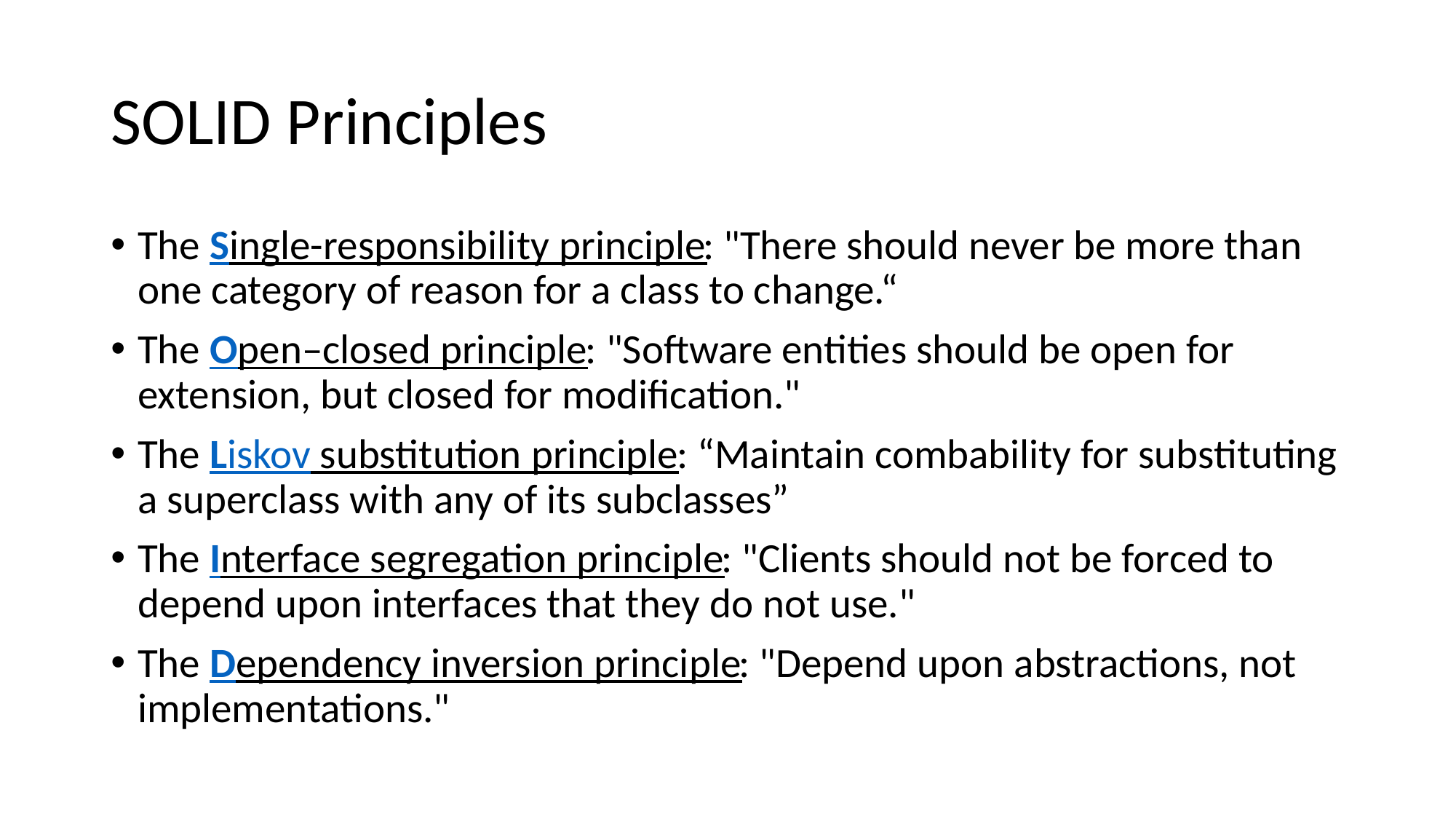

# SOLID Principles
The Single-responsibility principle: "There should never be more than one category of reason for a class to change.“
The Open–closed principle: "Software entities should be open for extension, but closed for modification."
The Liskov substitution principle: “Maintain combability for substituting a superclass with any of its subclasses”
The Interface segregation principle: "Clients should not be forced to depend upon interfaces that they do not use."
The Dependency inversion principle: "Depend upon abstractions, not implementations."